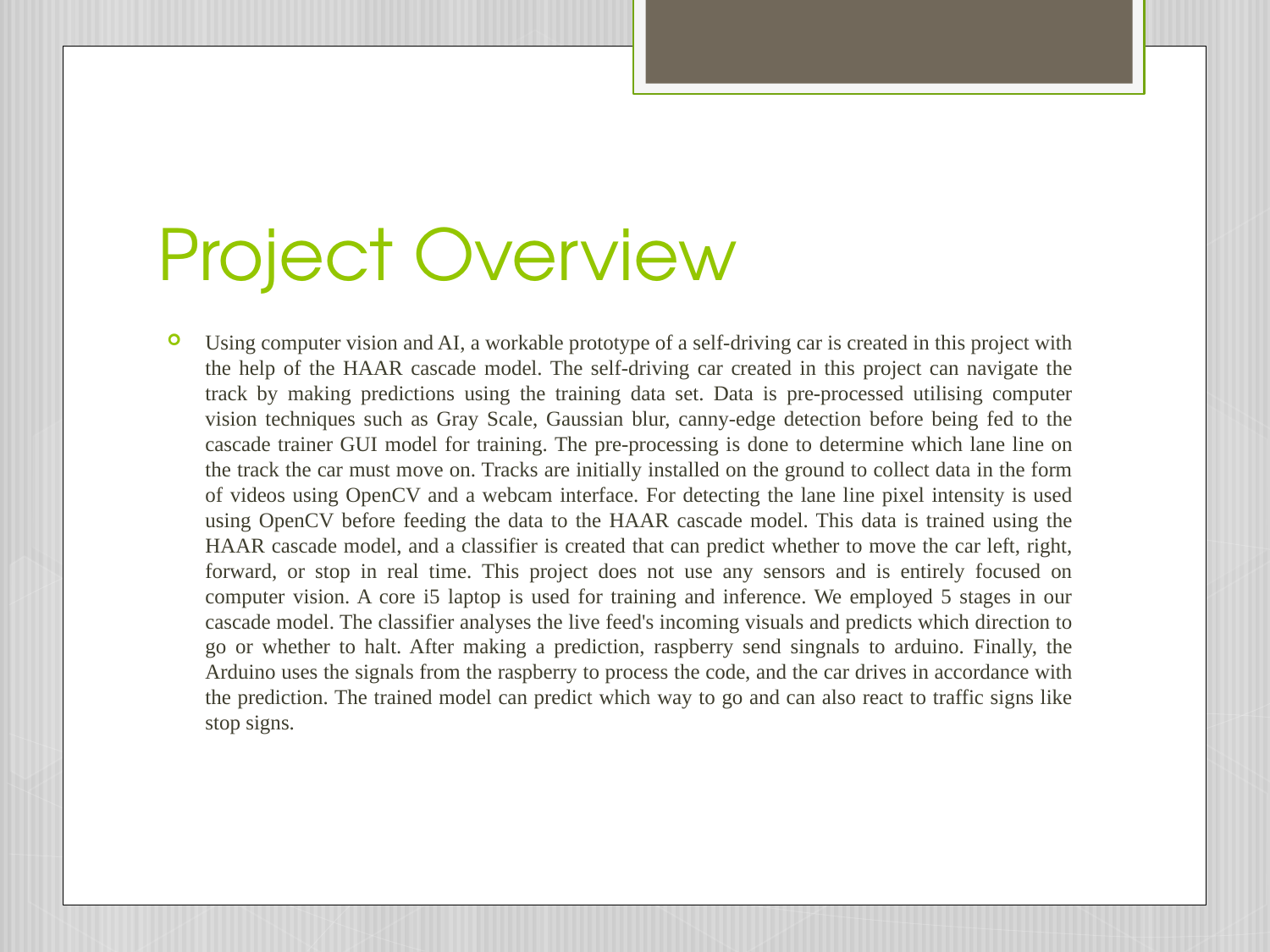

# Project Overview
Using computer vision and AI, a workable prototype of a self-driving car is created in this project with the help of the HAAR cascade model. The self-driving car created in this project can navigate the track by making predictions using the training data set. Data is pre-processed utilising computer vision techniques such as Gray Scale, Gaussian blur, canny-edge detection before being fed to the cascade trainer GUI model for training. The pre-processing is done to determine which lane line on the track the car must move on. Tracks are initially installed on the ground to collect data in the form of videos using OpenCV and a webcam interface. For detecting the lane line pixel intensity is used using OpenCV before feeding the data to the HAAR cascade model. This data is trained using the HAAR cascade model, and a classifier is created that can predict whether to move the car left, right, forward, or stop in real time. This project does not use any sensors and is entirely focused on computer vision. A core i5 laptop is used for training and inference. We employed 5 stages in our cascade model. The classifier analyses the live feed's incoming visuals and predicts which direction to go or whether to halt. After making a prediction, raspberry send singnals to arduino. Finally, the Arduino uses the signals from the raspberry to process the code, and the car drives in accordance with the prediction. The trained model can predict which way to go and can also react to traffic signs like stop signs.